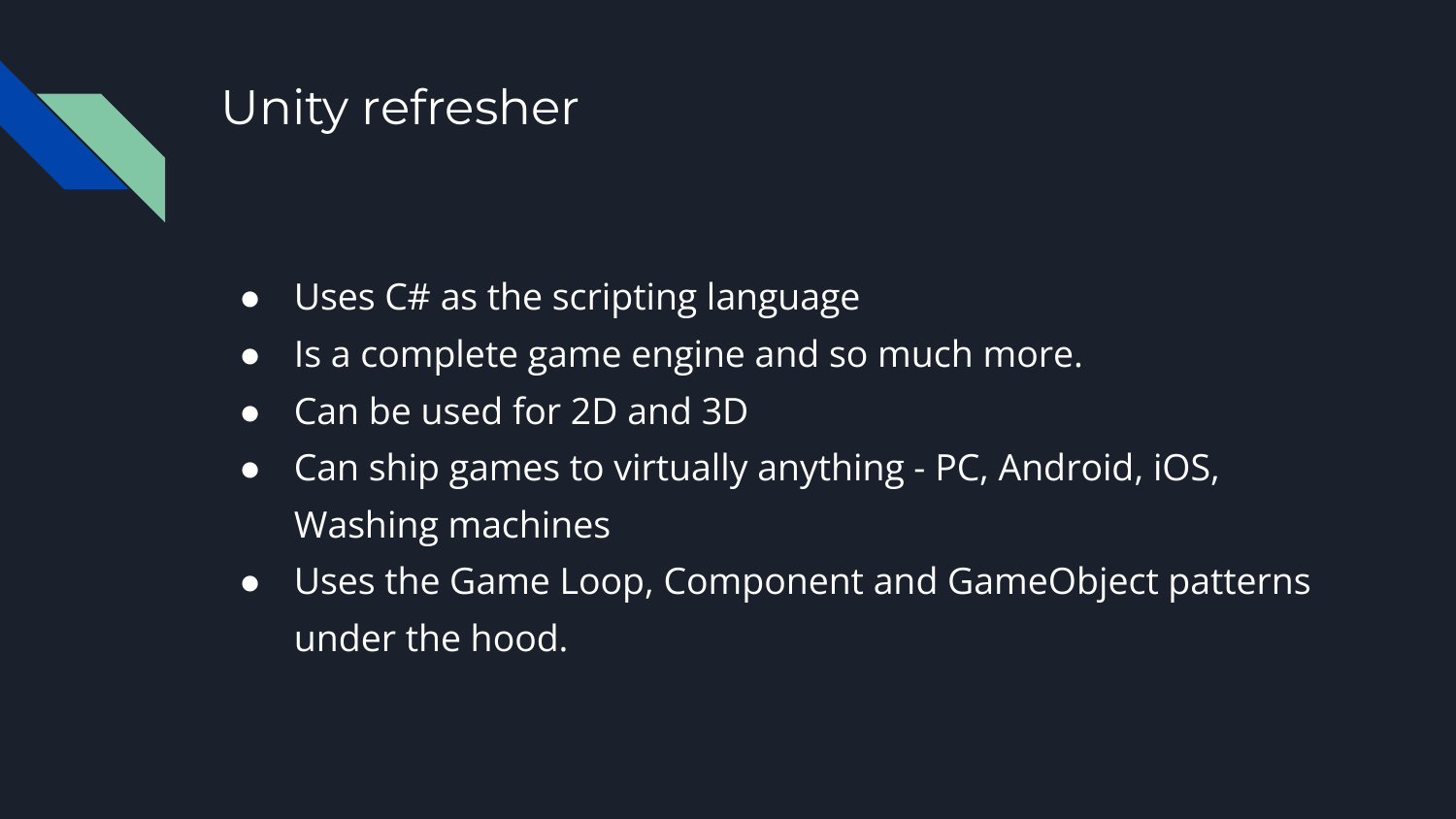

# Unity refresher
Uses C# as the scripting language
Is a complete game engine and so much more.
Can be used for 2D and 3D
Can ship games to virtually anything - PC, Android, iOS, Washing machines
Uses the Game Loop, Component and GameObject patterns under the hood.